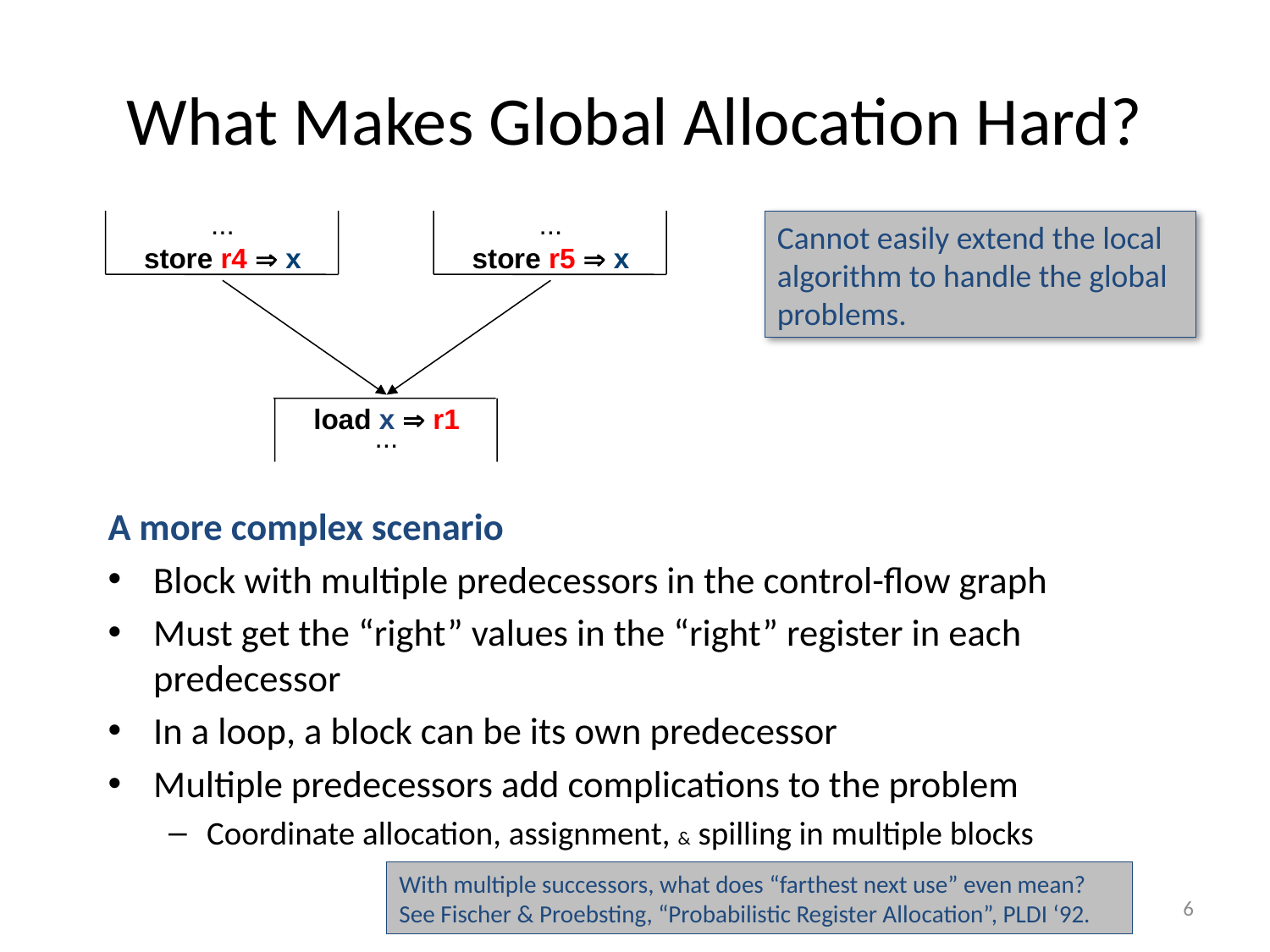

# What Makes Global Allocation Hard?
...
store r4 ⇒ x

...
store r5 ⇒ x

load x ⇒ r1
...

Cannot easily extend the local algorithm to handle the global problems.
A more complex scenario
Block with multiple predecessors in the control-flow graph
Must get the “right” values in the “right” register in each predecessor
In a loop, a block can be its own predecessor
Multiple predecessors add complications to the problem
Coordinate allocation, assignment, & spilling in multiple blocks

With multiple successors, what does “farthest next use” even mean?
See Fischer & Proebsting, “Probabilistic Register Allocation”, PLDI ‘92.
6